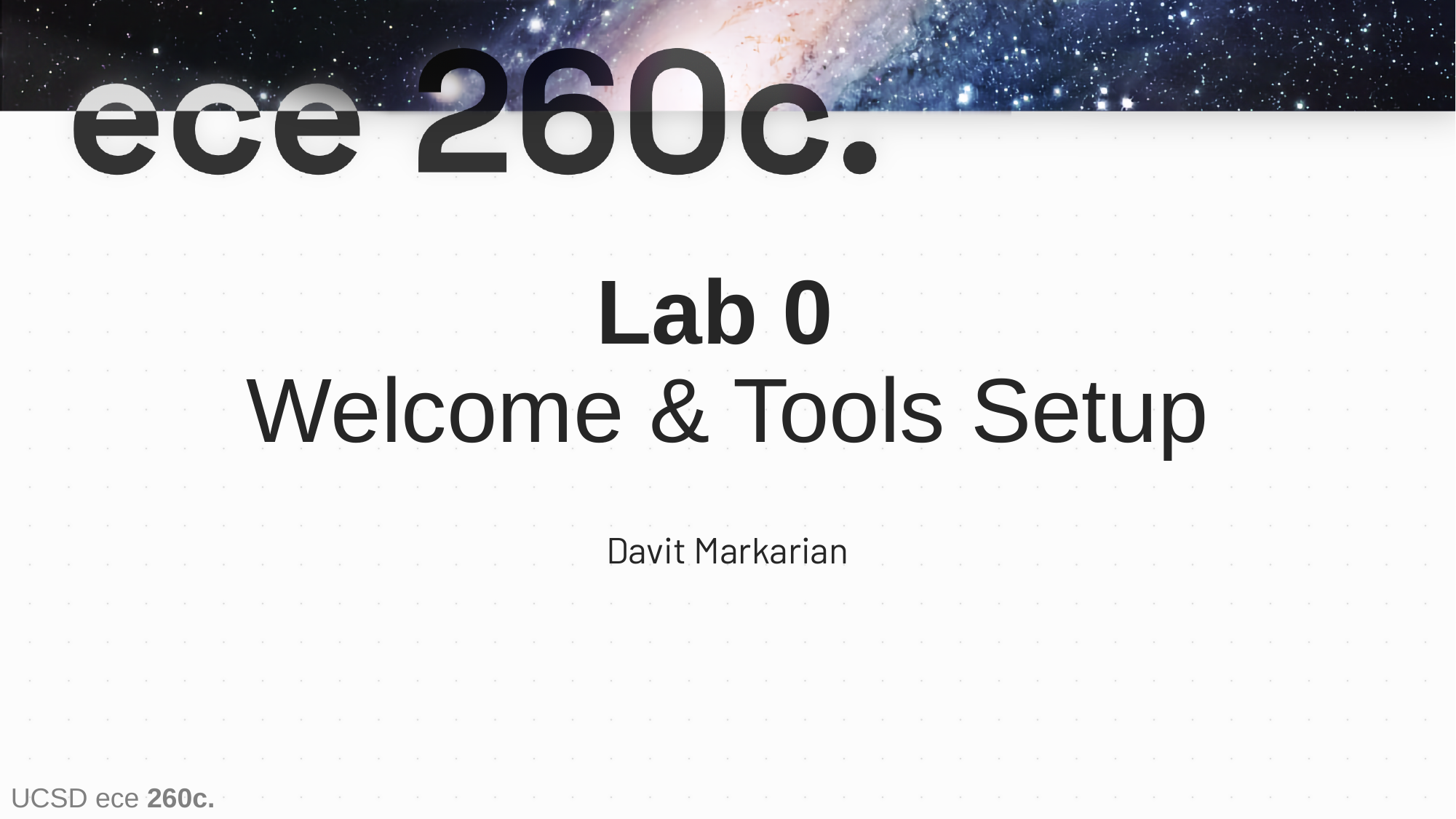

# Lab 0 Welcome & Tools Setup

Davit Markarian